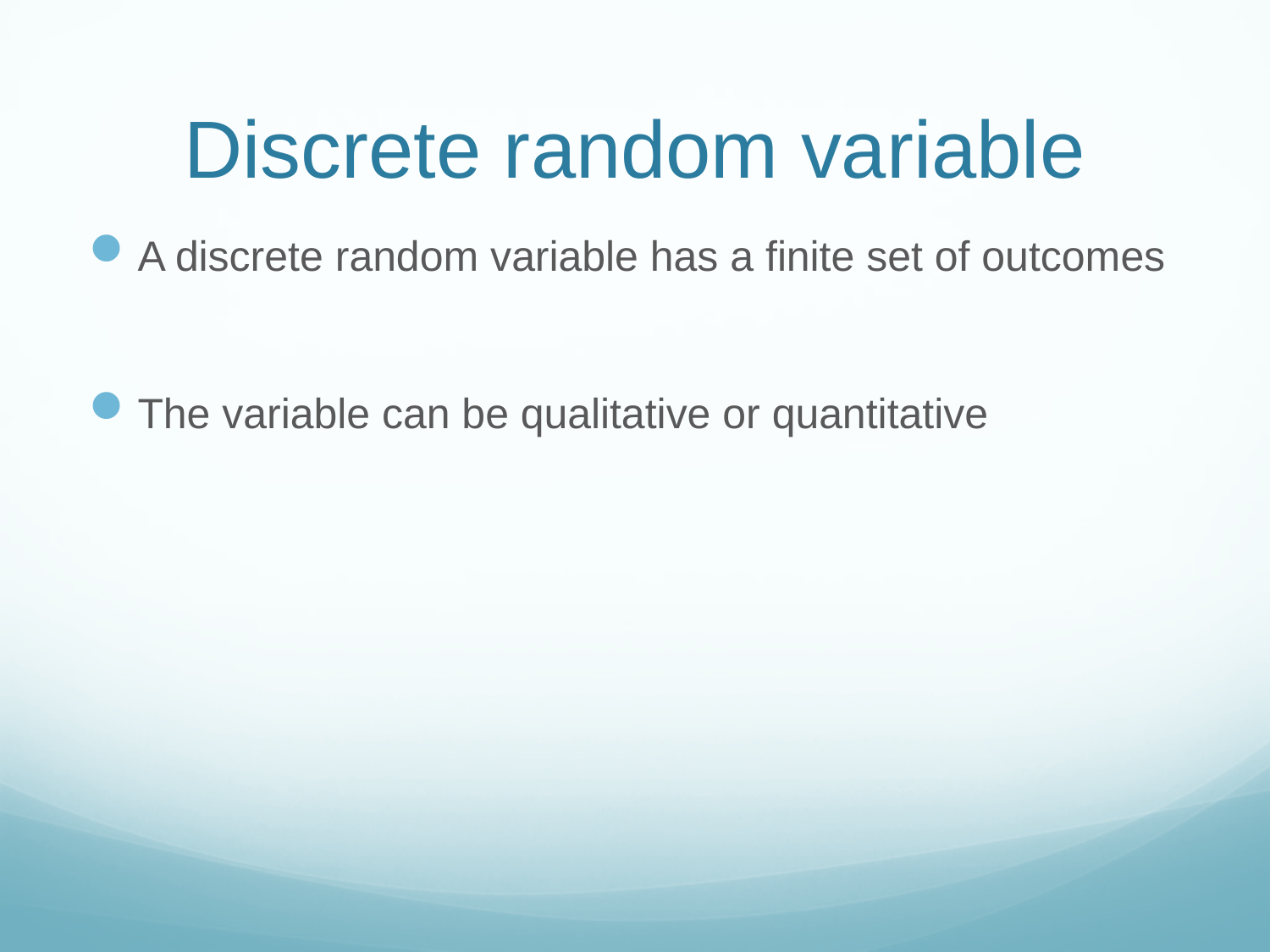

# Discrete random variable
A discrete random variable has a finite set of outcomes

The variable can be qualitative or quantitative